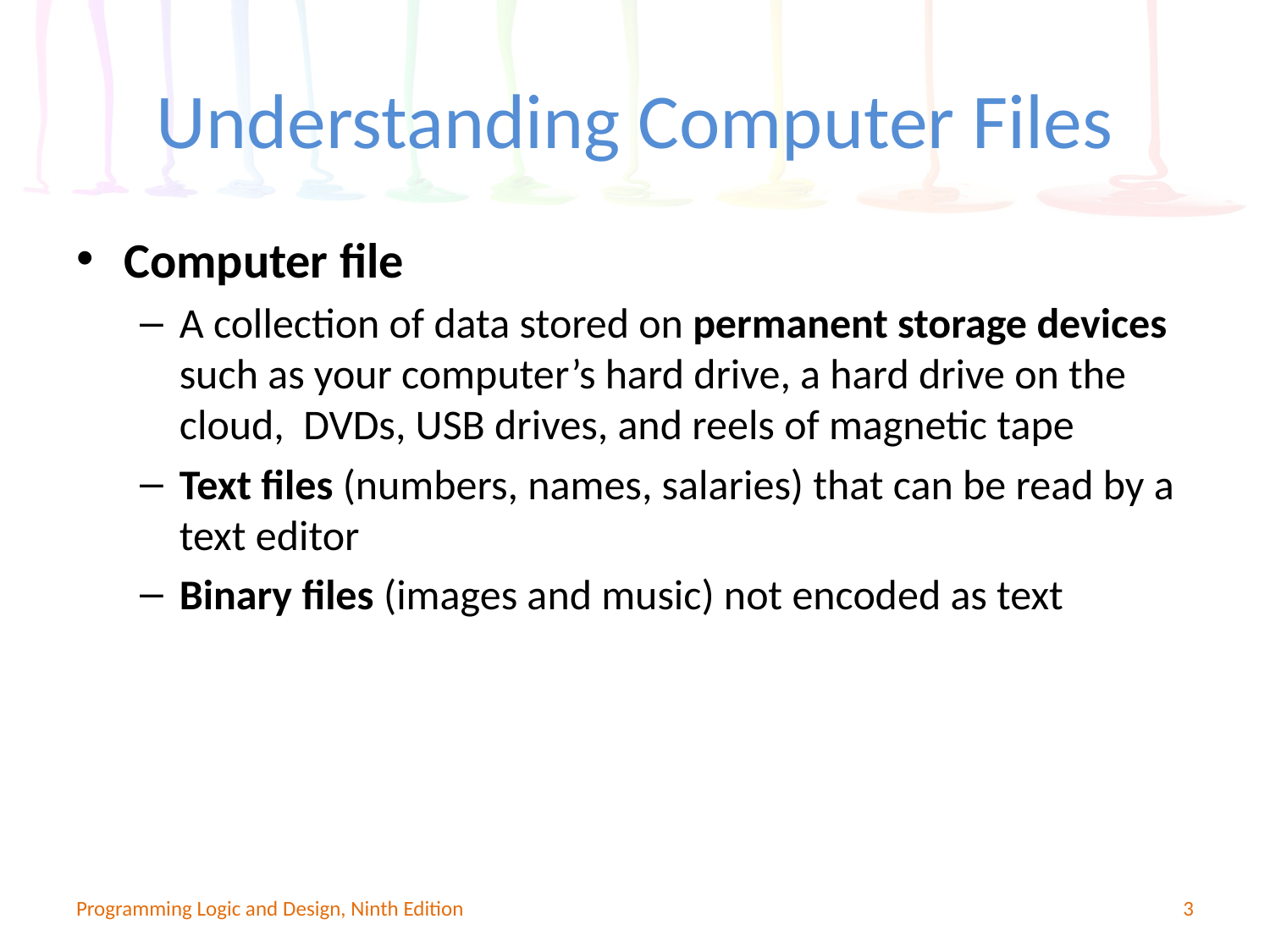

# Understanding Computer Files
Computer file
A collection of data stored on permanent storage devices such as your computer’s hard drive, a hard drive on the cloud,  DVDs, USB drives, and reels of magnetic tape
Text files (numbers, names, salaries) that can be read by a text editor
Binary files (images and music) not encoded as text
Programming Logic and Design, Ninth Edition
3